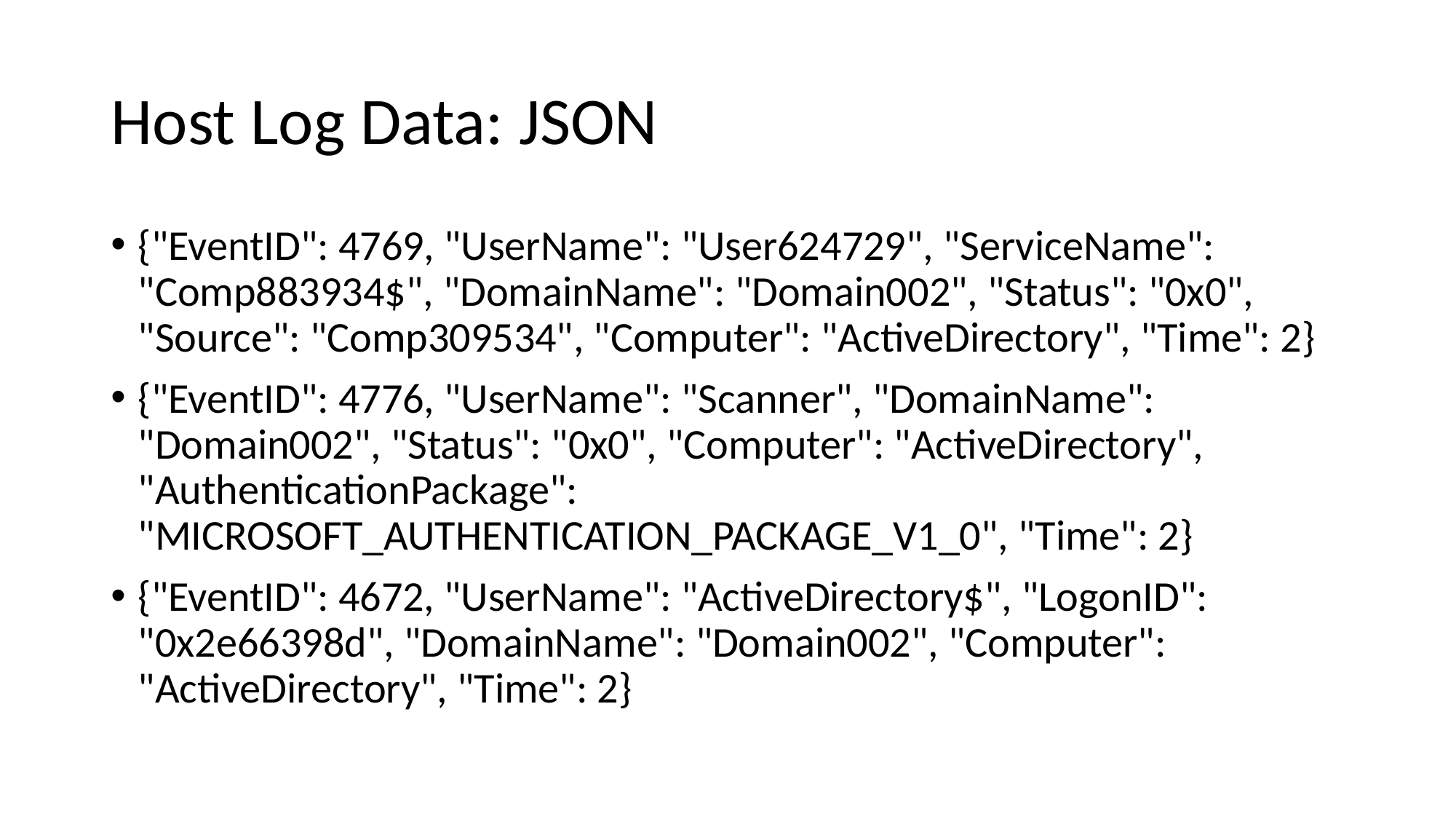

# Host Log Data: JSON
{"EventID": 4769, "UserName": "User624729", "ServiceName": "Comp883934$", "DomainName": "Domain002", "Status": "0x0", "Source": "Comp309534", "Computer": "ActiveDirectory", "Time": 2}
{"EventID": 4776, "UserName": "Scanner", "DomainName": "Domain002", "Status": "0x0", "Computer": "ActiveDirectory", "AuthenticationPackage": "MICROSOFT_AUTHENTICATION_PACKAGE_V1_0", "Time": 2}
{"EventID": 4672, "UserName": "ActiveDirectory$", "LogonID": "0x2e66398d", "DomainName": "Domain002", "Computer": "ActiveDirectory", "Time": 2}